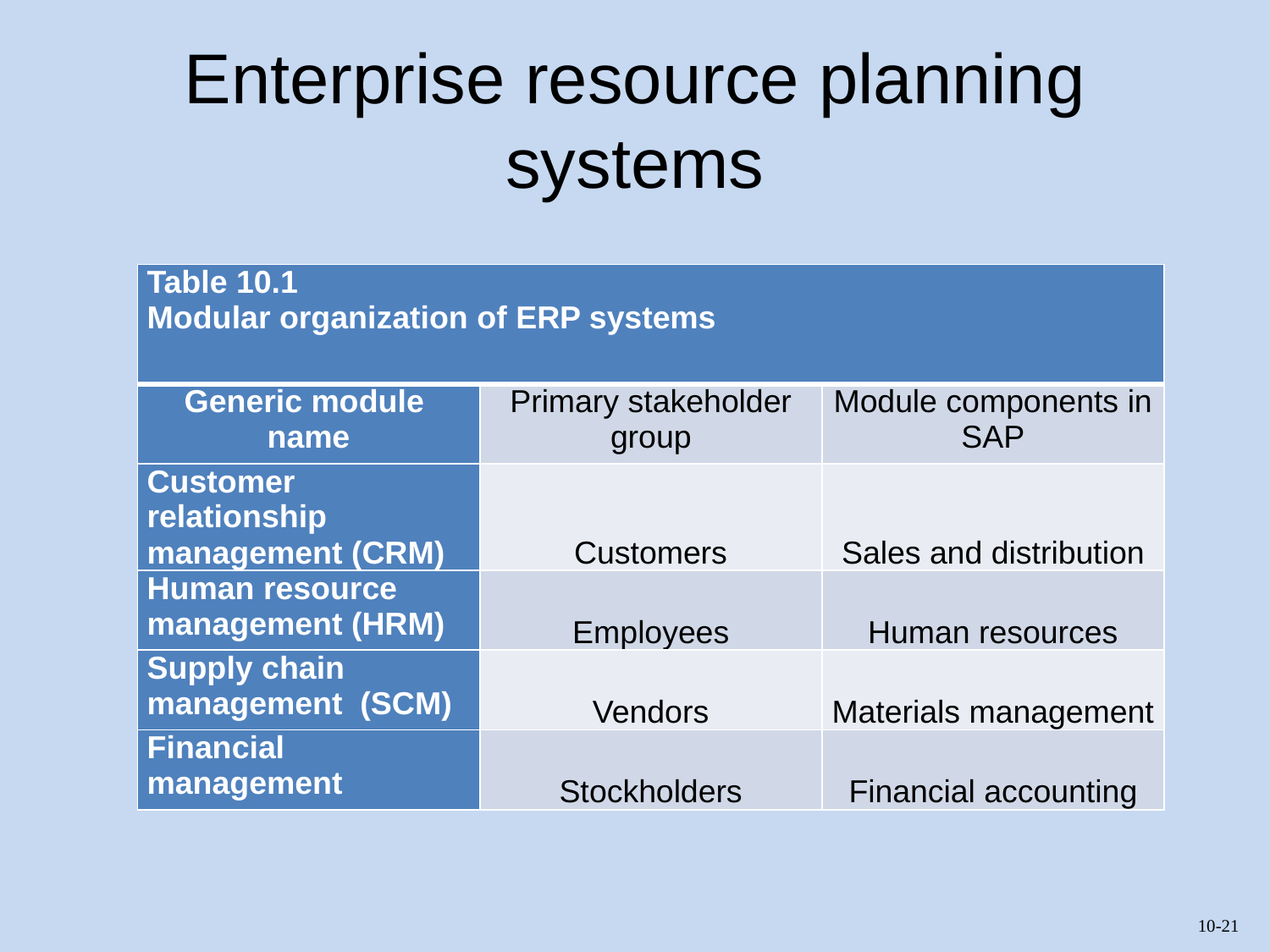

# Enterprise resource planning systems
| Table 10.1 Modular organization of ERP systems |  |  |
| --- | --- | --- |
| Generic module name | Primary stakeholder group | Module components in SAP |
| Customer relationship management (CRM) | Customers | Sales and distribution |
| Human resource management (HRM) | Employees | Human resources |
| Supply chain management (SCM) | Vendors | Materials management |
| Financial management | Stockholders | Financial accounting |